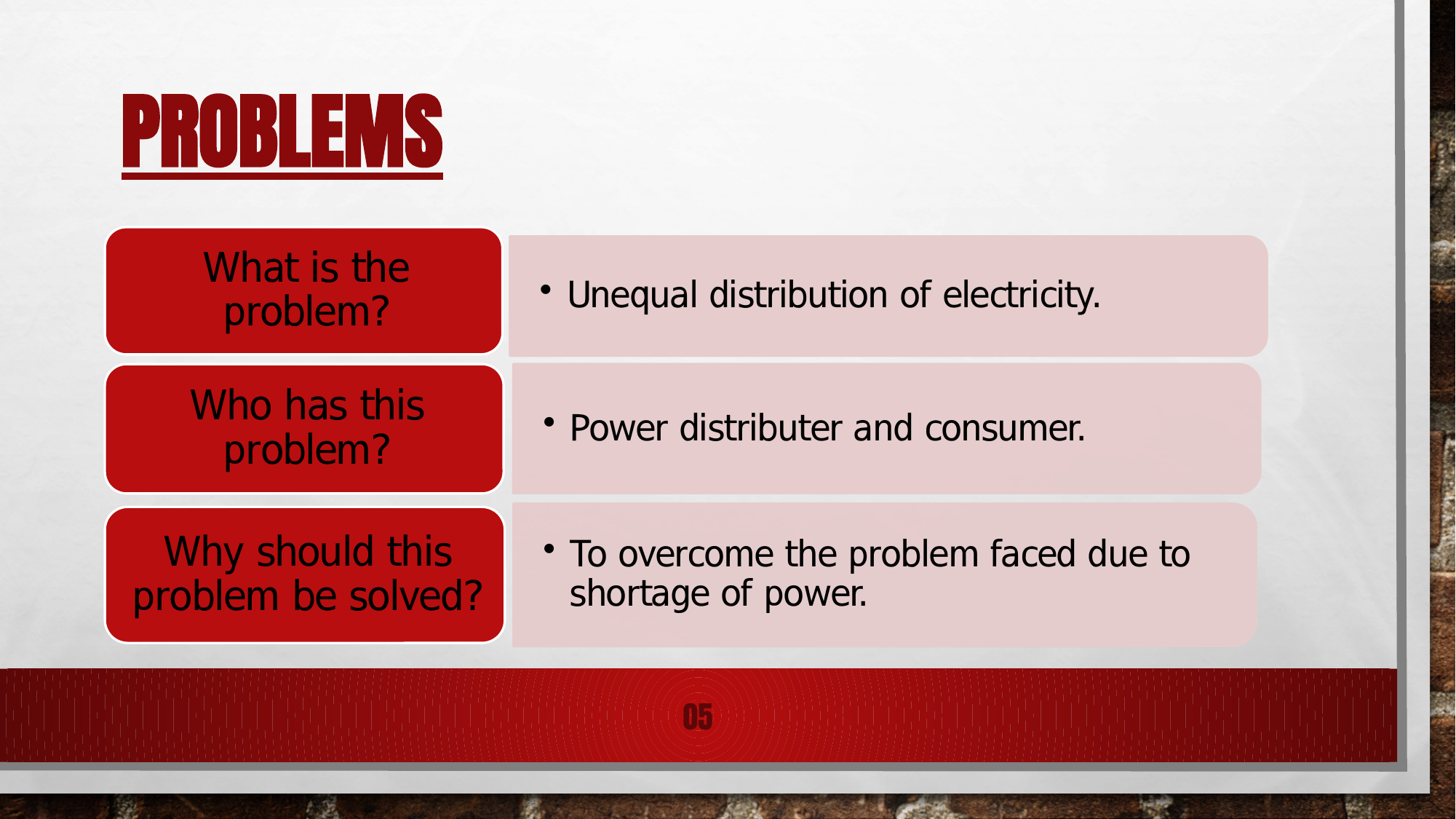

PROBLEMS
Unequal distribution of electricity.
What is the problem?
Power distributer and consumer.
Who has this problem?
To overcome the problem faced due to shortage of power.
Why should this problem be solved?

What is the problem?

Who has this problem?

Why should this problem be solved?
05